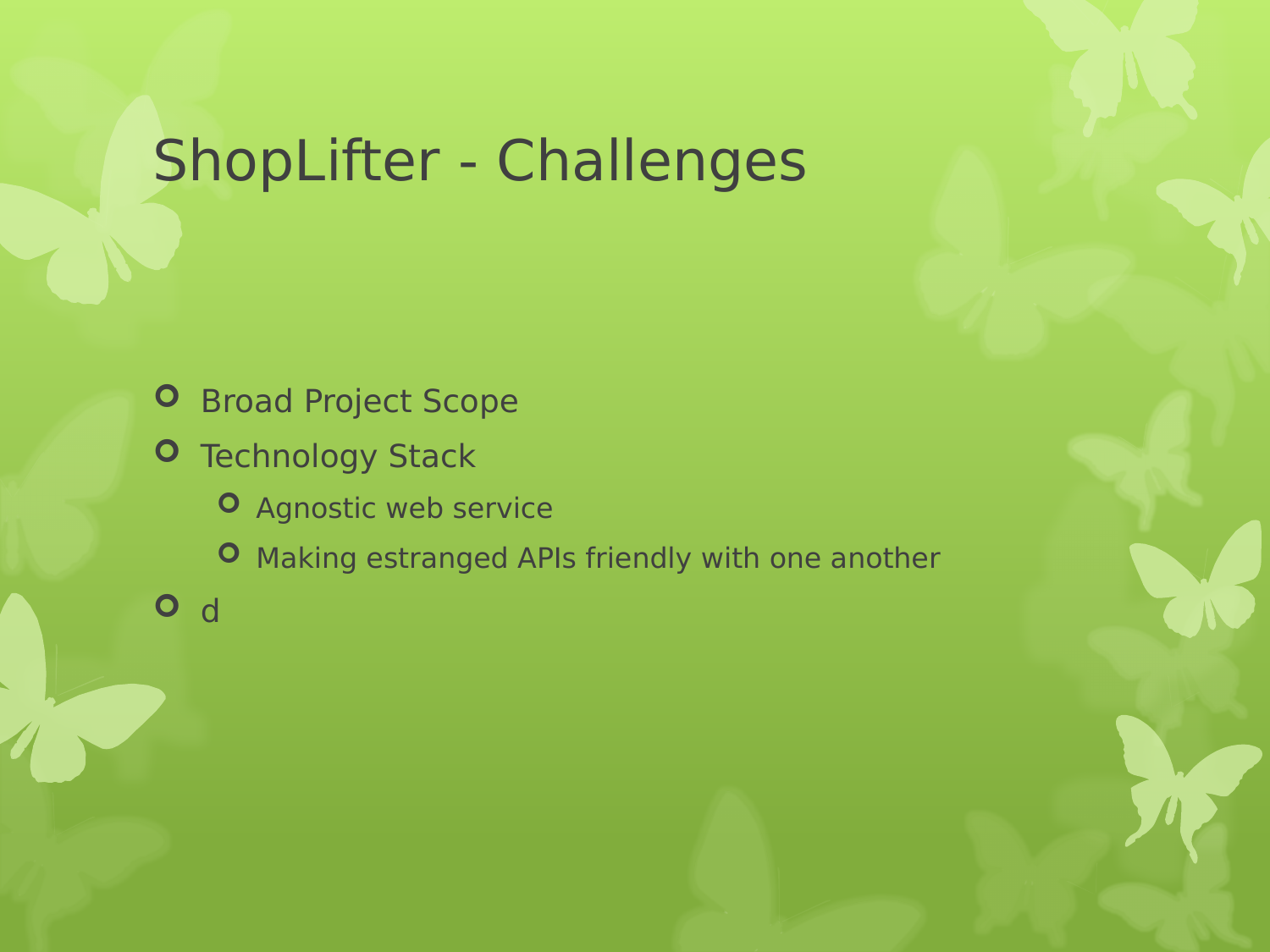

# ShopLifter - Challenges
Broad Project Scope
Technology Stack
Agnostic web service
Making estranged APIs friendly with one another
d